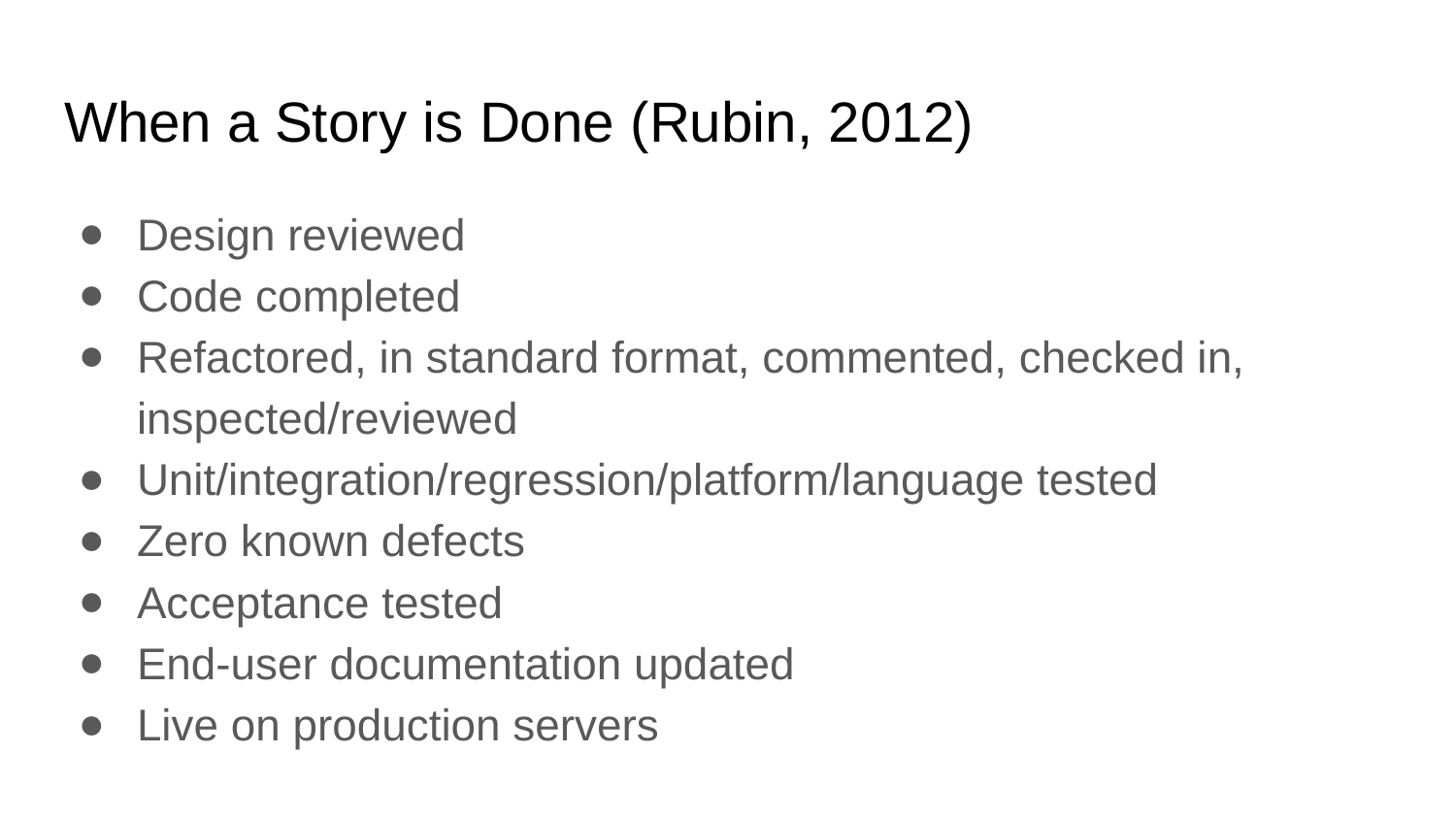

# When a Story is Done (Rubin, 2012)
Design reviewed
Code completed
Refactored, in standard format, commented, checked in, inspected/reviewed
Unit/integration/regression/platform/language tested
Zero known defects
Acceptance tested
End-user documentation updated
Live on production servers